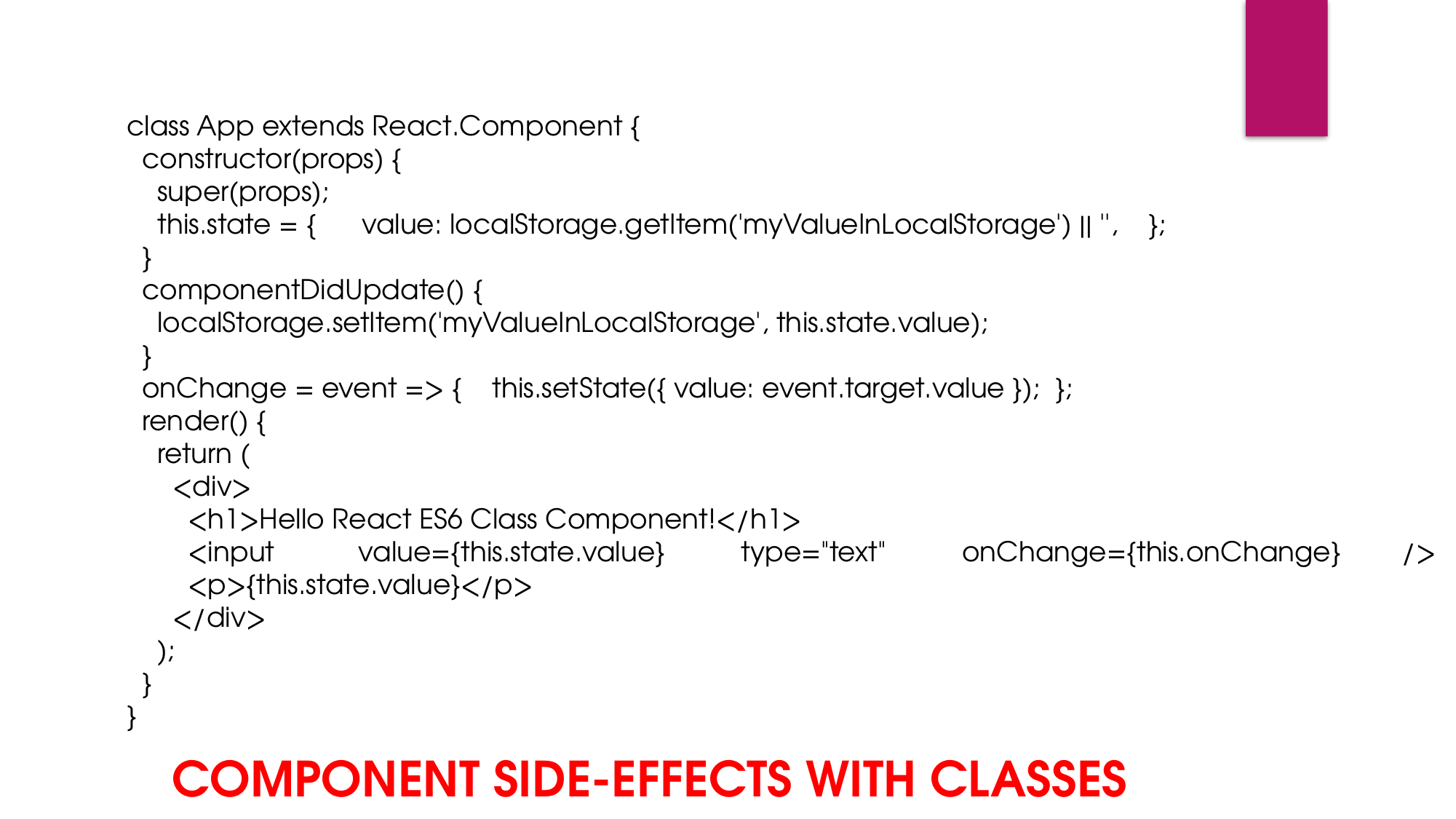

class App extends React.Component {
  constructor(props) {
    super(props);
    this.state = {      value: localStorage.getItem('myValueInLocalStorage') || '',    };
  }
  componentDidUpdate() {
    localStorage.setItem('myValueInLocalStorage', this.state.value);
  }
  onChange = event => {    this.setState({ value: event.target.value });  };
  render() {
    return (
      <div>
        <h1>Hello React ES6 Class Component!</h1>
        <input           value={this.state.value}          type="text"          onChange={this.onChange}        />
        <p>{this.state.value}</p>
      </div>
    );
  }
}
COMPONENT SIDE-EFFECTS WITH Classes